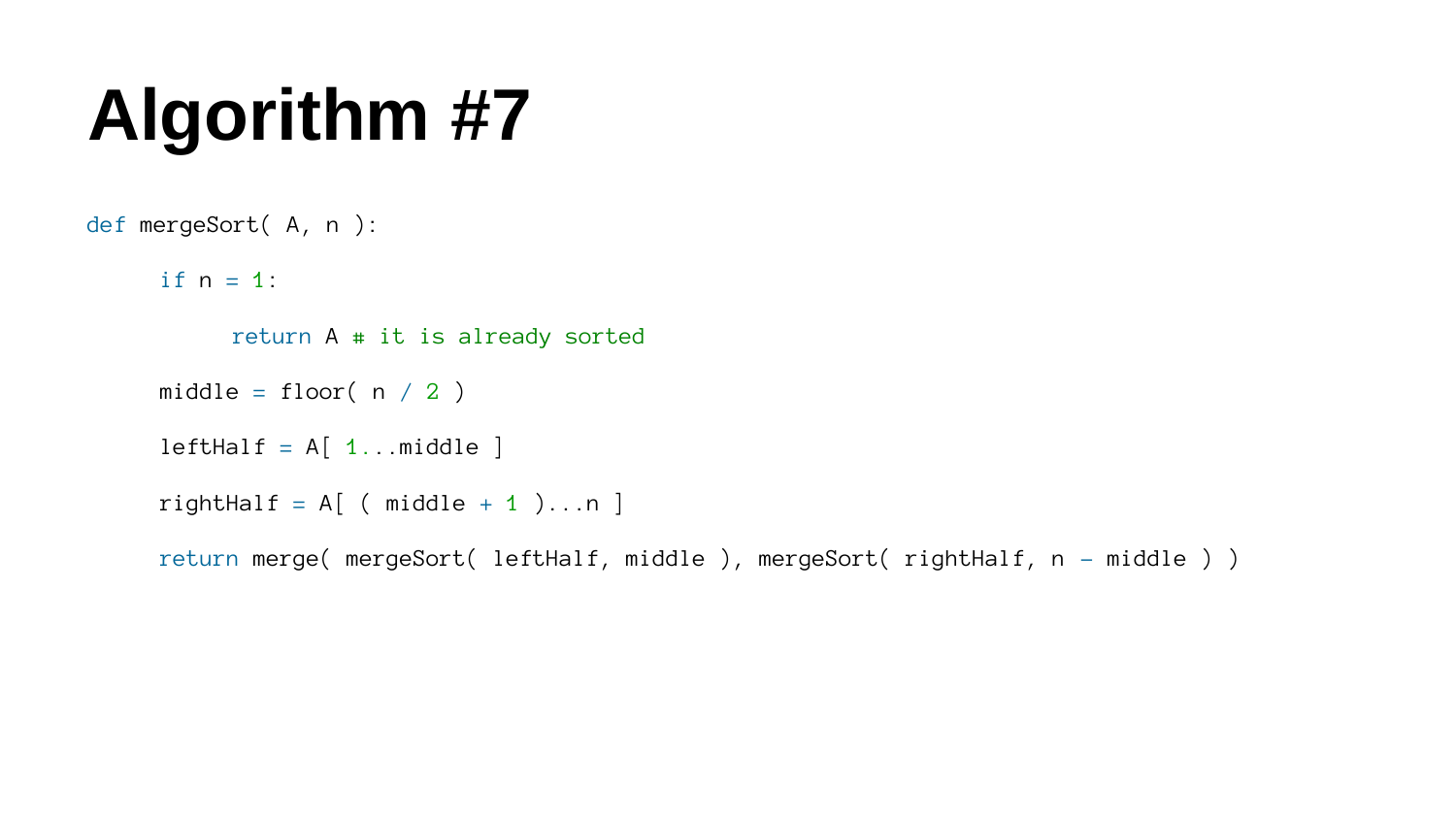

# Algorithm #7
def mergeSort( A, n ):
if n = 1:
return A # it is already sorted
middle = floor( n / 2 )
leftHalf = A[ 1...middle ]
rightHalf = A[ ( middle + 1 )...n ]
return merge( mergeSort( leftHalf, middle ), mergeSort( rightHalf, n - middle ) )